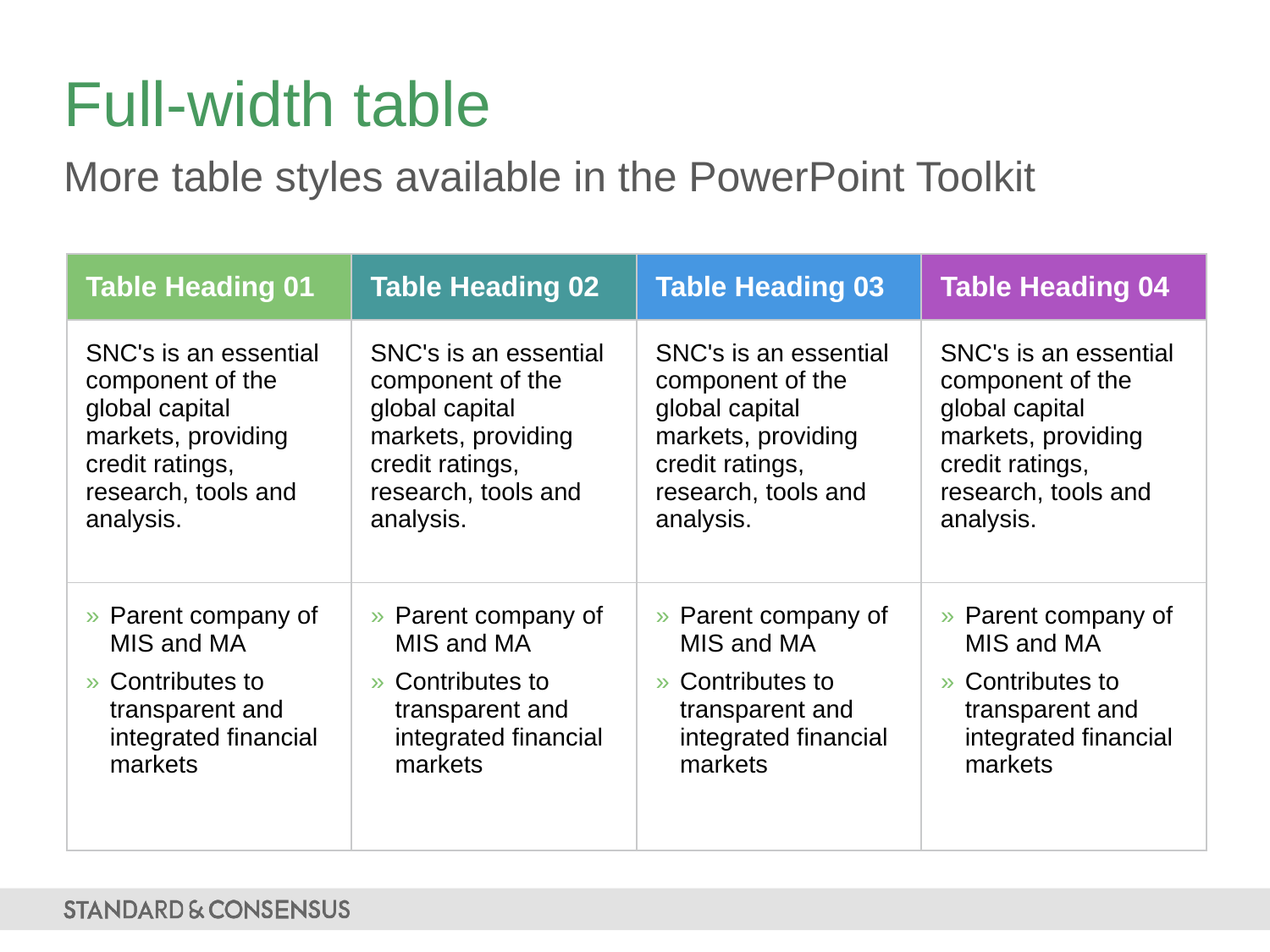

# Full-width table
More table styles available in the PowerPoint Toolkit
| Table Heading 01 | Table Heading 02 | Table Heading 03 | Table Heading 04 |
| --- | --- | --- | --- |
| SNC's is an essential component of the global capital markets, providing credit ratings, research, tools and analysis. | SNC's is an essential component of the global capital markets, providing credit ratings, research, tools and analysis. | SNC's is an essential component of the global capital markets, providing credit ratings, research, tools and analysis. | SNC's is an essential component of the global capital markets, providing credit ratings, research, tools and analysis. |
| Parent company of MIS and MA Contributes to transparent and integrated financial markets | Parent company of MIS and MA Contributes to transparent and integrated financial markets | Parent company of MIS and MA Contributes to transparent and integrated financial markets | Parent company of MIS and MA Contributes to transparent and integrated financial markets |